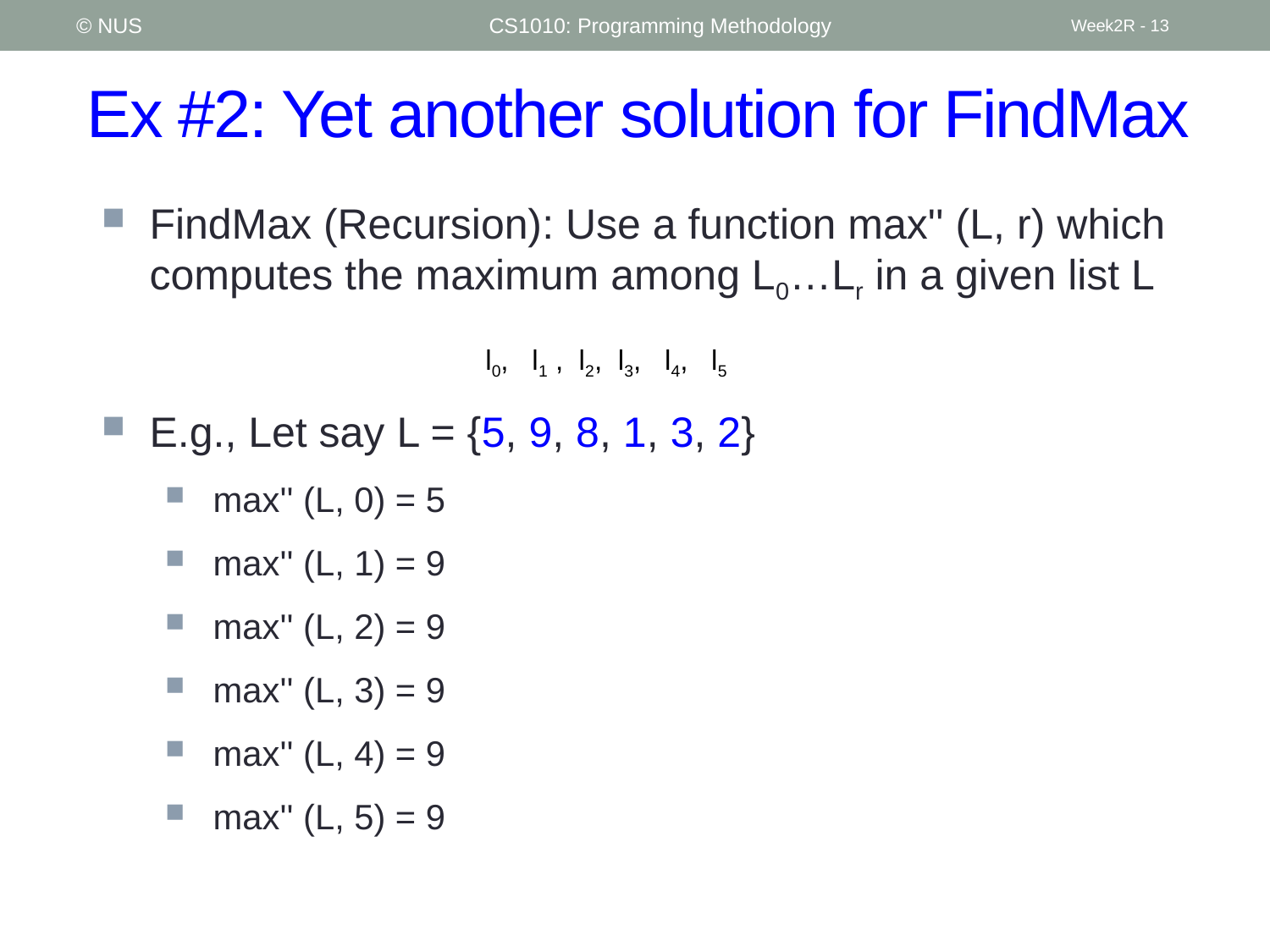

© NUS
CS1010: Programming Methodology
Week2R - 13
# Ex #2: Yet another solution for FindMax
FindMax (Recursion): Use a function max'' (L, r) which computes the maximum among L0…Lr in a given list L

E.g., Let say L = {5, 9, 8, 1, 3, 2}
max'' (L, 0) = 5
max'' (L, 1) = 9
max'' (L, 2) = 9
max'' (L, 3) = 9
max'' (L, 4) = 9
max'' (L, 5) = 9

l0,   l1 ,  l2,  l3,   l4,   l5